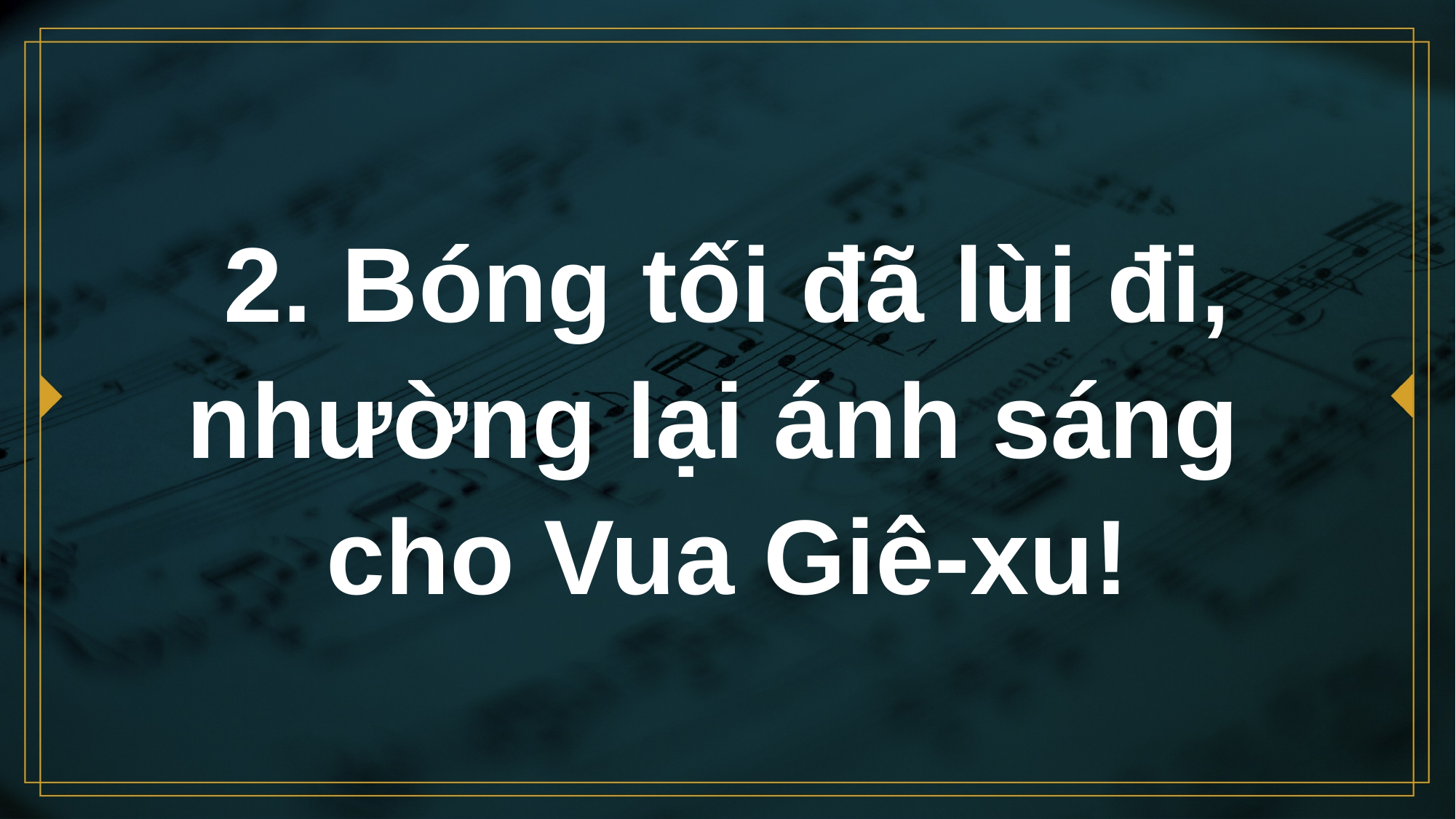

# 2. Bóng tối đã lùi đi, nhường lại ánh sáng cho Vua Giê-xu!